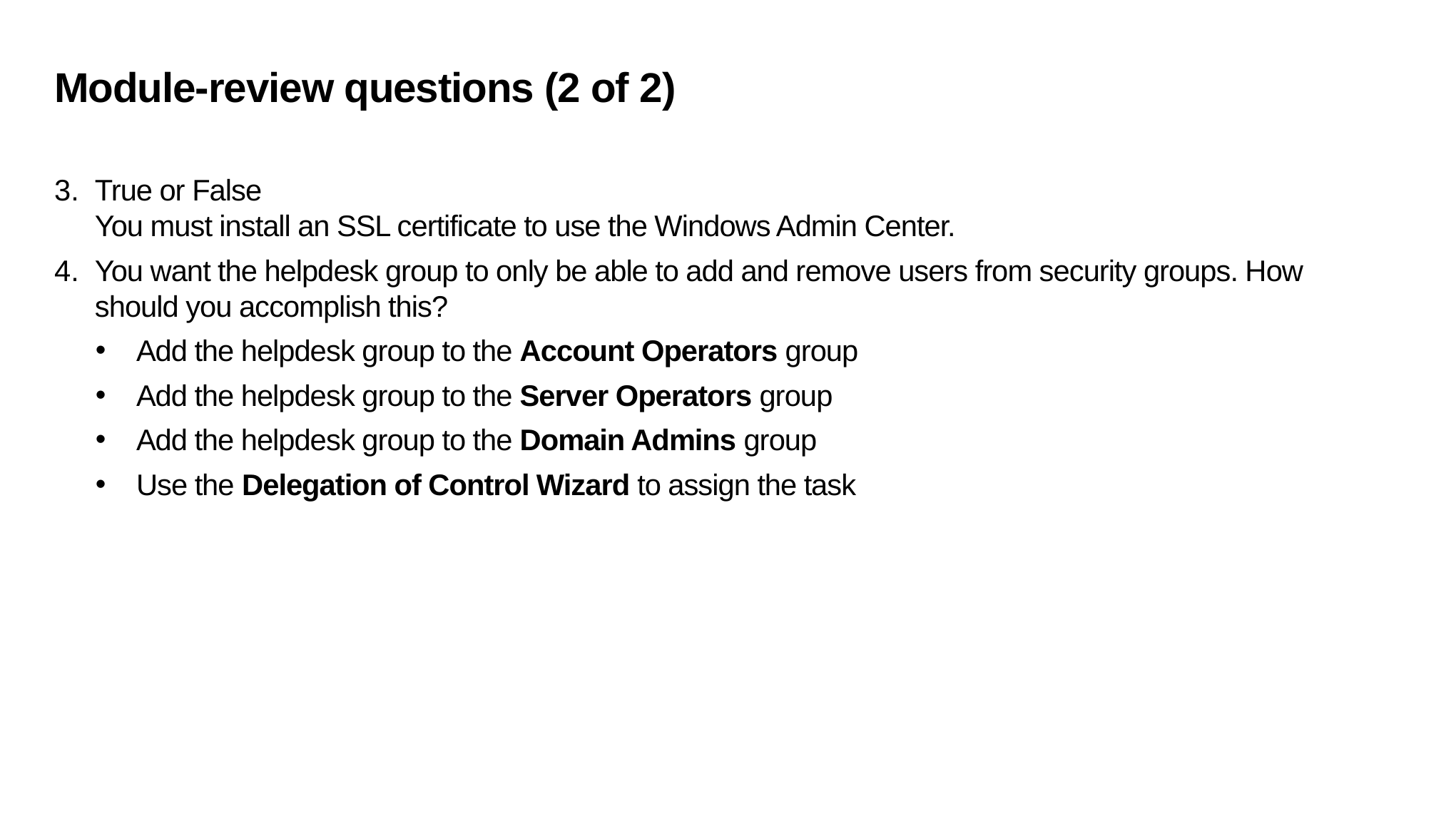

# Module-review questions (2 of 2)
True or False
You must install an SSL certificate to use the Windows Admin Center.
You want the helpdesk group to only be able to add and remove users from security groups. How should you accomplish this?
Add the helpdesk group to the Account Operators group
Add the helpdesk group to the Server Operators group
Add the helpdesk group to the Domain Admins group
Use the Delegation of Control Wizard to assign the task